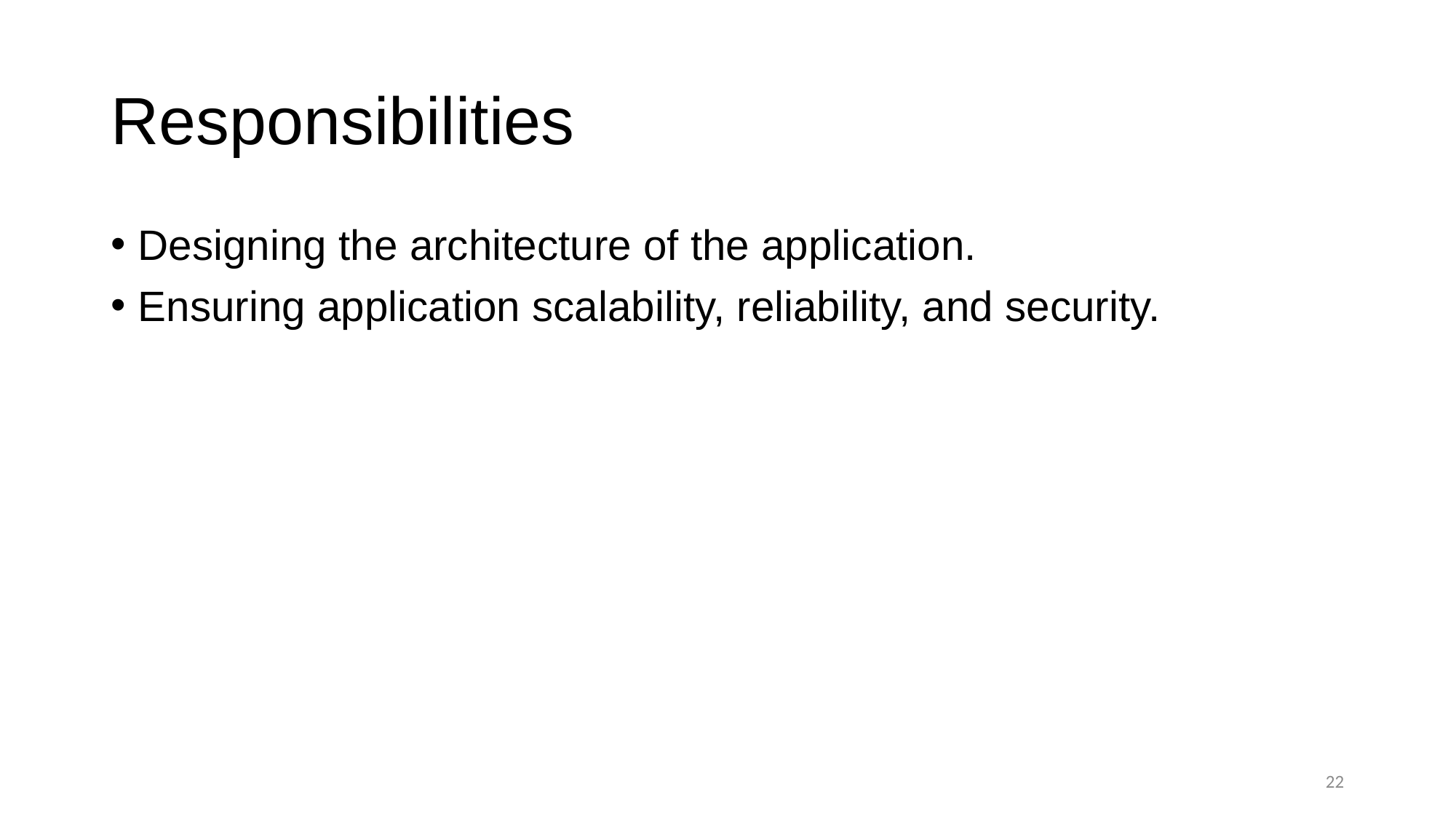

# Responsibilities
Designing the architecture of the application.
Ensuring application scalability, reliability, and security.

22